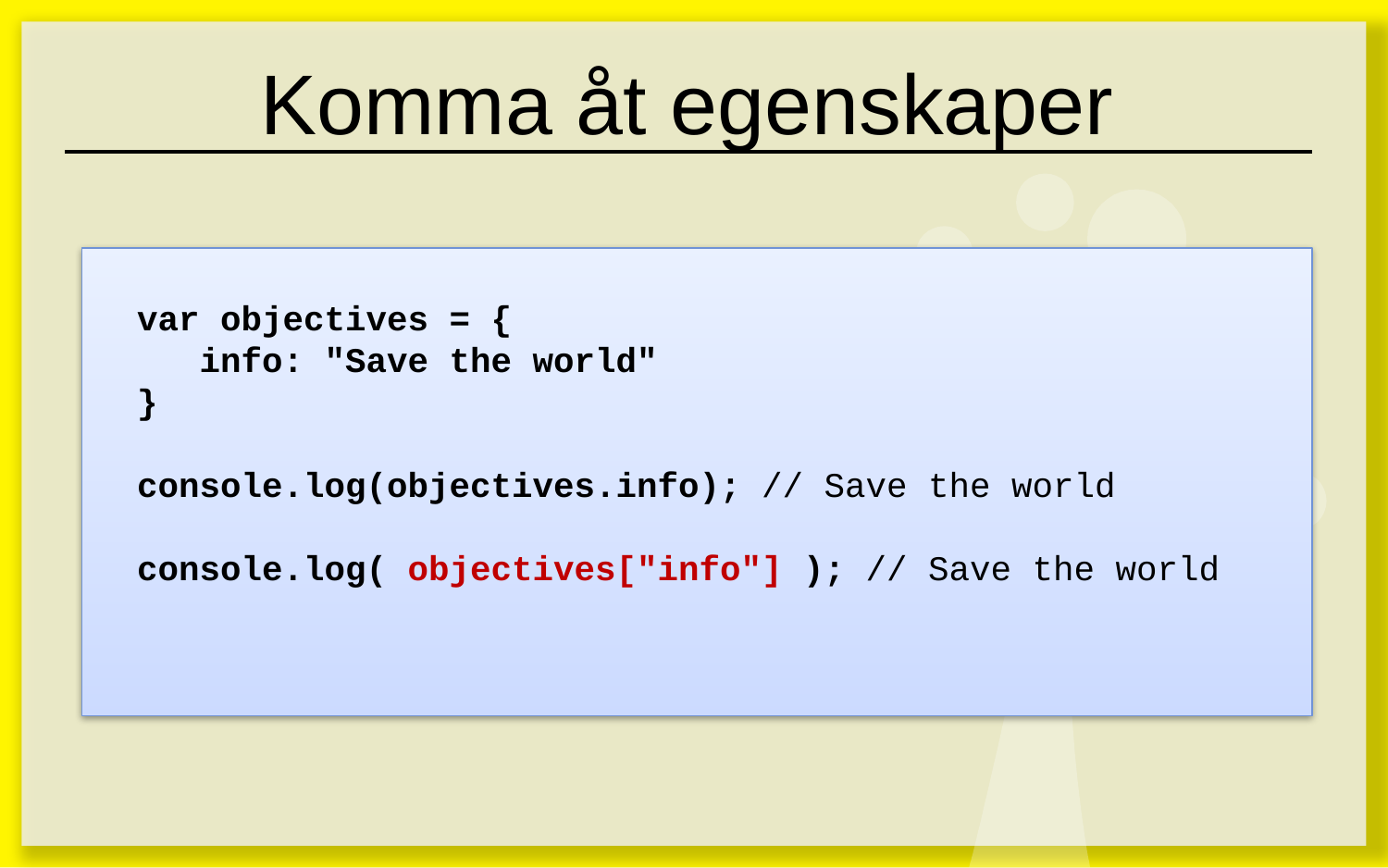

# Komma åt egenskaper

  var objectives = {
     info: "Save the world"
  }

  console.log(objectives.info); // Save the world

  console.log( objectives["info"] ); // Save the world